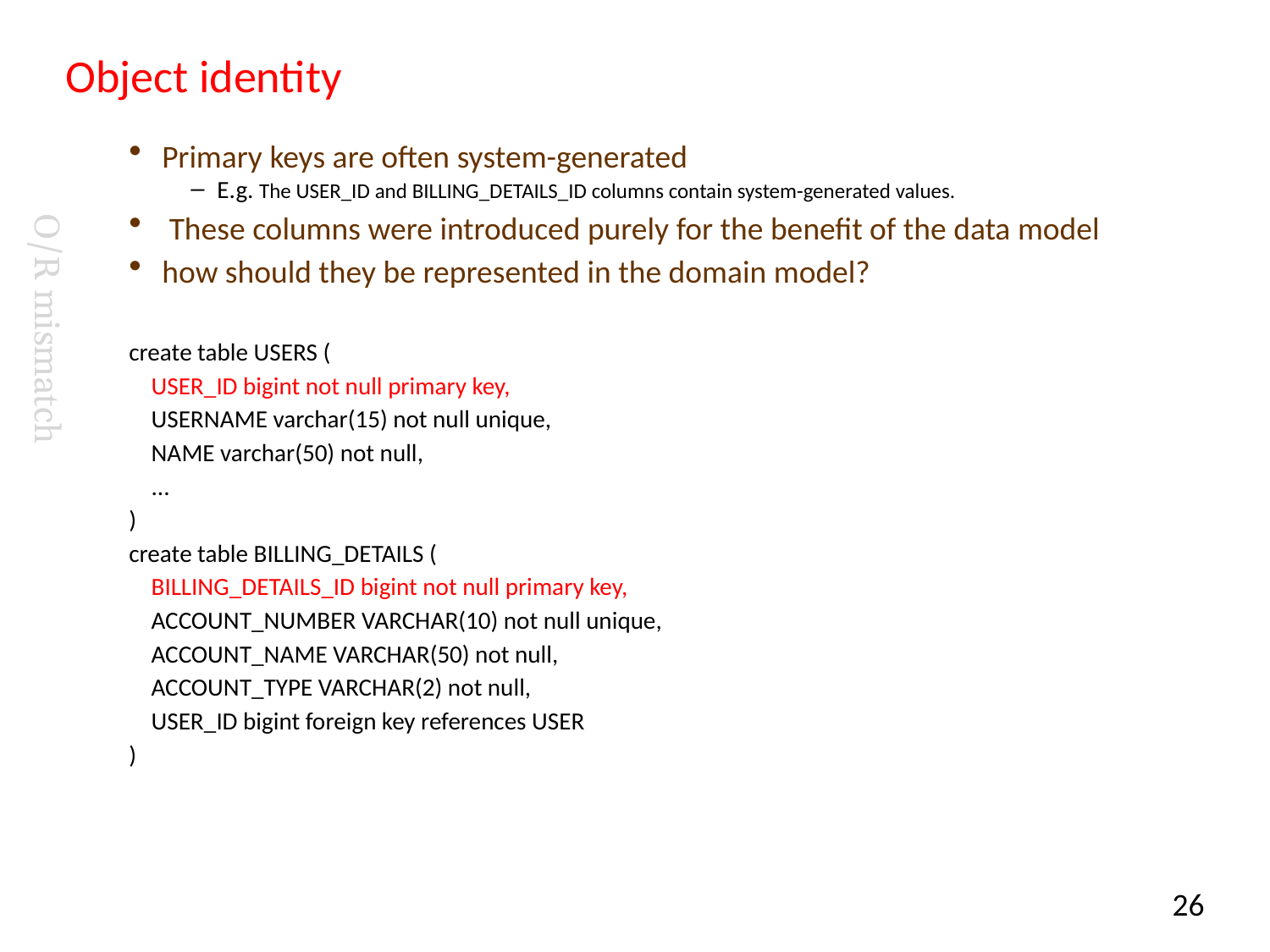

# Object identity
Primary keys are often system-generated
E.g. The USER_ID and BILLING_DETAILS_ID columns contain system-generated values.
 These columns were introduced purely for the benefit of the data model
how should they be represented in the domain model?

create table USERS (
    USER_ID bigint not null primary key,
    USERNAME varchar(15) not null unique,
    NAME varchar(50) not null,
    ...
)
create table BILLING_DETAILS (
    BILLING_DETAILS_ID bigint not null primary key,
    ACCOUNT_NUMBER VARCHAR(10) not null unique,
    ACCOUNT_NAME VARCHAR(50) not null,
    ACCOUNT_TYPE VARCHAR(2) not null,
    USER_ID bigint foreign key references USER
)
O/R mismatch
26